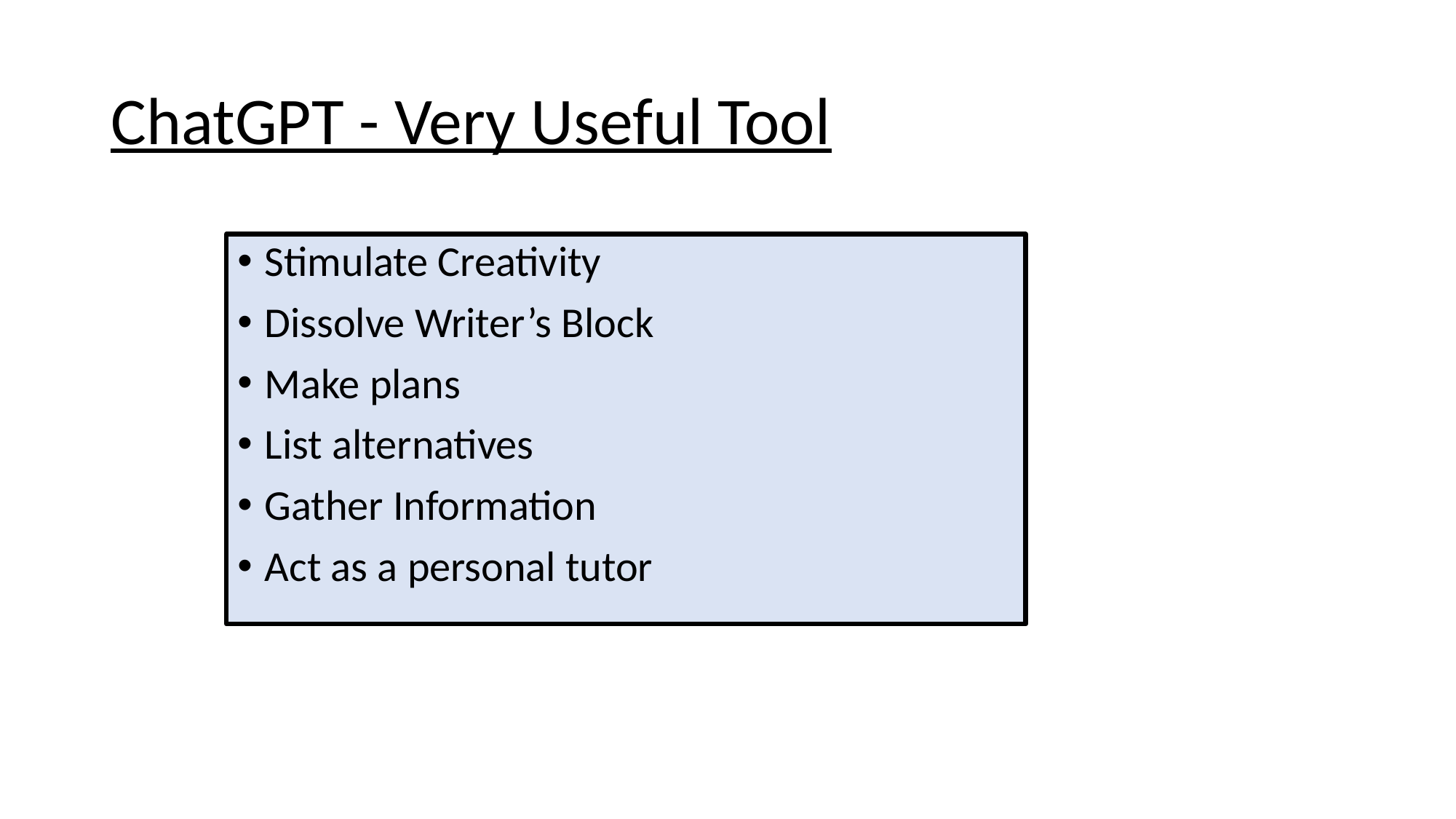

# ChatGPT - Very Useful Tool
Stimulate Creativity
Dissolve Writer’s Block
Make plans
List alternatives
Gather Information
Act as a personal tutor